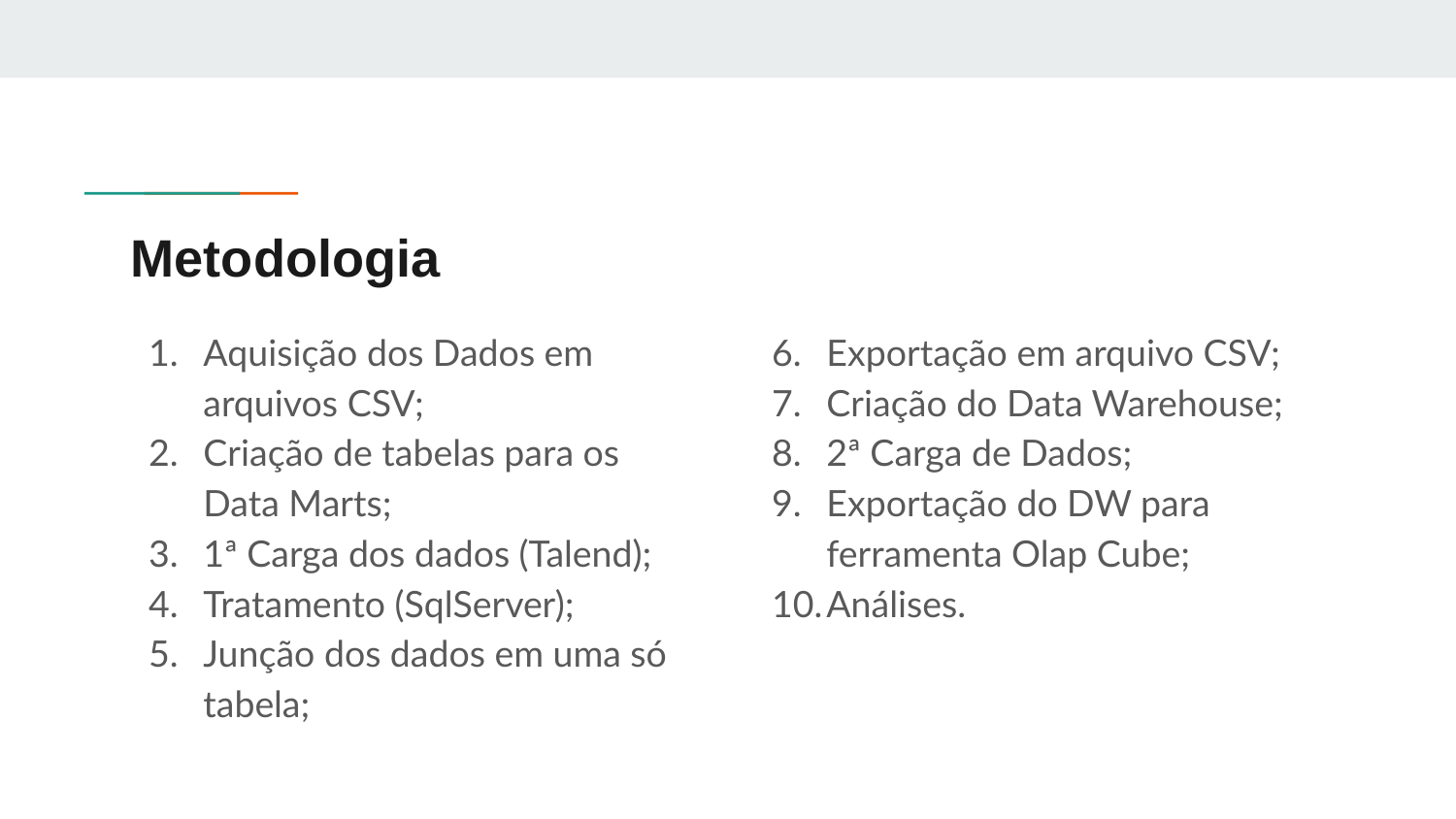

# Metodologia
Aquisição dos Dados em arquivos CSV;
Criação de tabelas para os Data Marts;
1ª Carga dos dados (Talend);
Tratamento (SqlServer);
Junção dos dados em uma só tabela;
Exportação em arquivo CSV;
Criação do Data Warehouse;
2ª Carga de Dados;
Exportação do DW para ferramenta Olap Cube;
Análises.